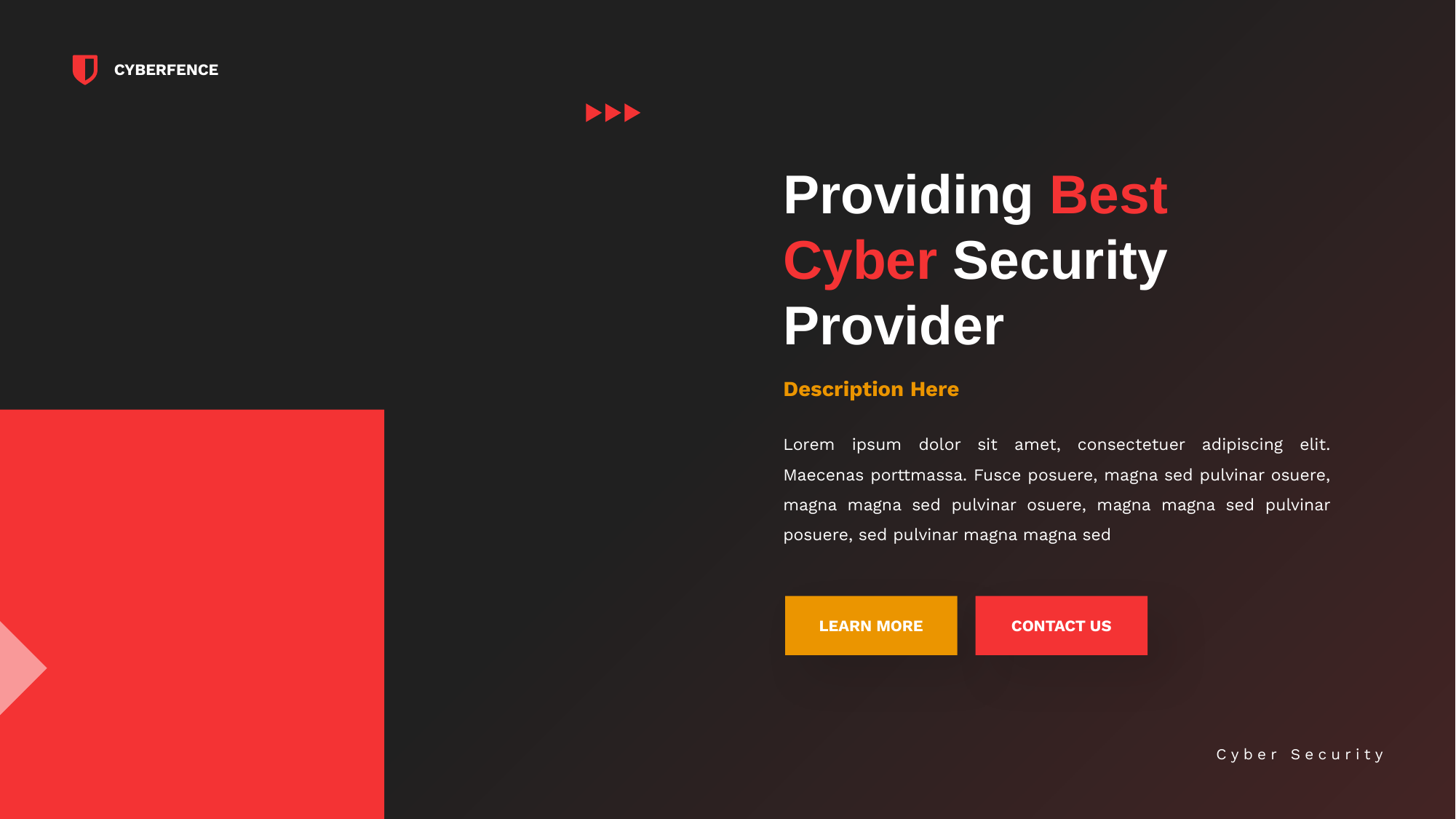

CYBERFENCE

Cyber Security

Providing Best Cyber Security Provider
Description Here

Lorem ipsum dolor sit amet, consectetuer adipiscing elit. Maecenas porttmassa. Fusce posuere, magna sed pulvinar osuere, magna magna sed pulvinar osuere, magna magna sed pulvinar posuere, sed pulvinar magna magna sed
LEARN MORE
CONTACT US